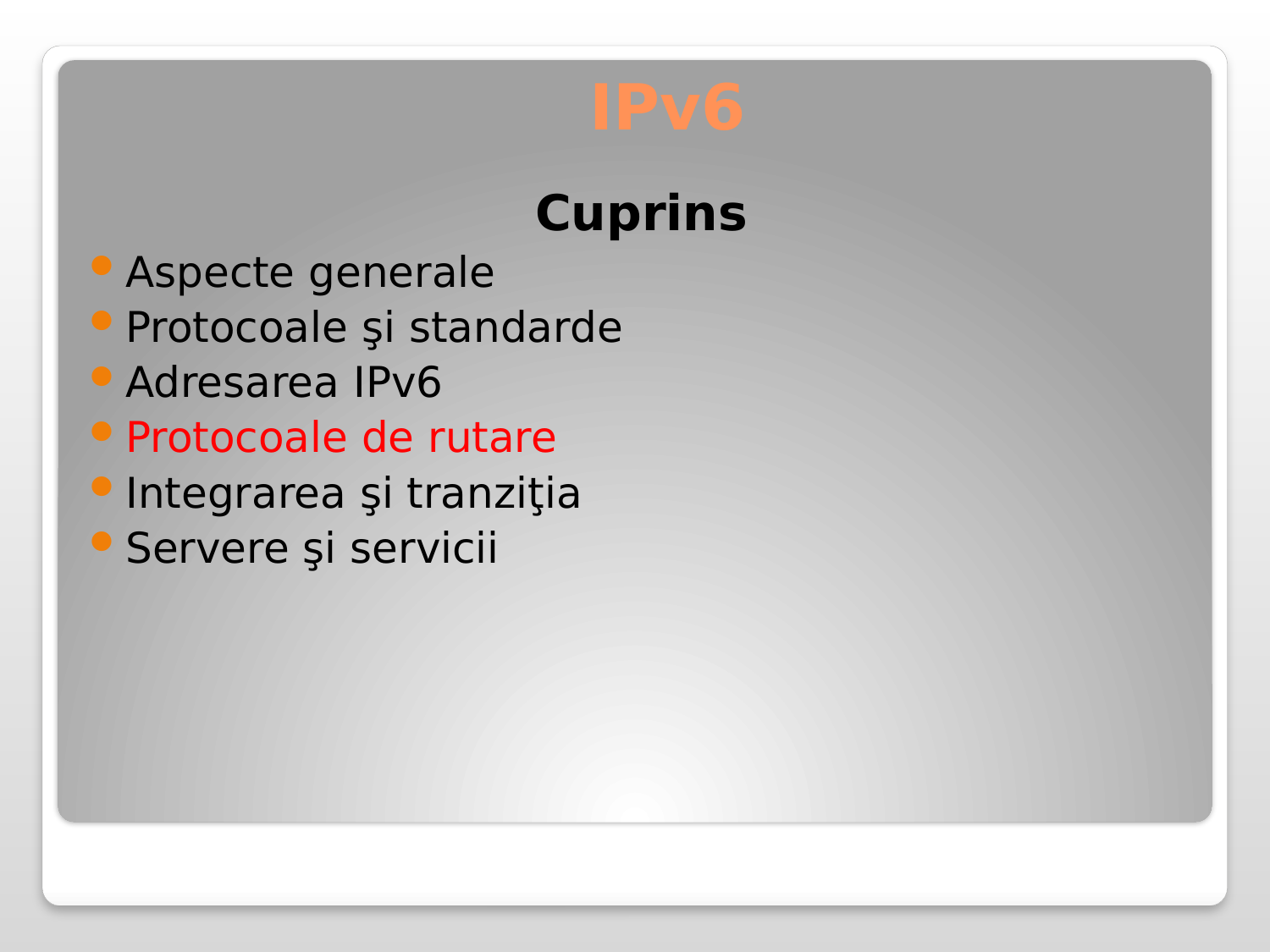

# IPv6
Cuprins
Aspecte generale
Protocoale şi standarde
Adresarea IPv6
Protocoale de rutare
Integrarea şi tranziţia
Servere şi servicii